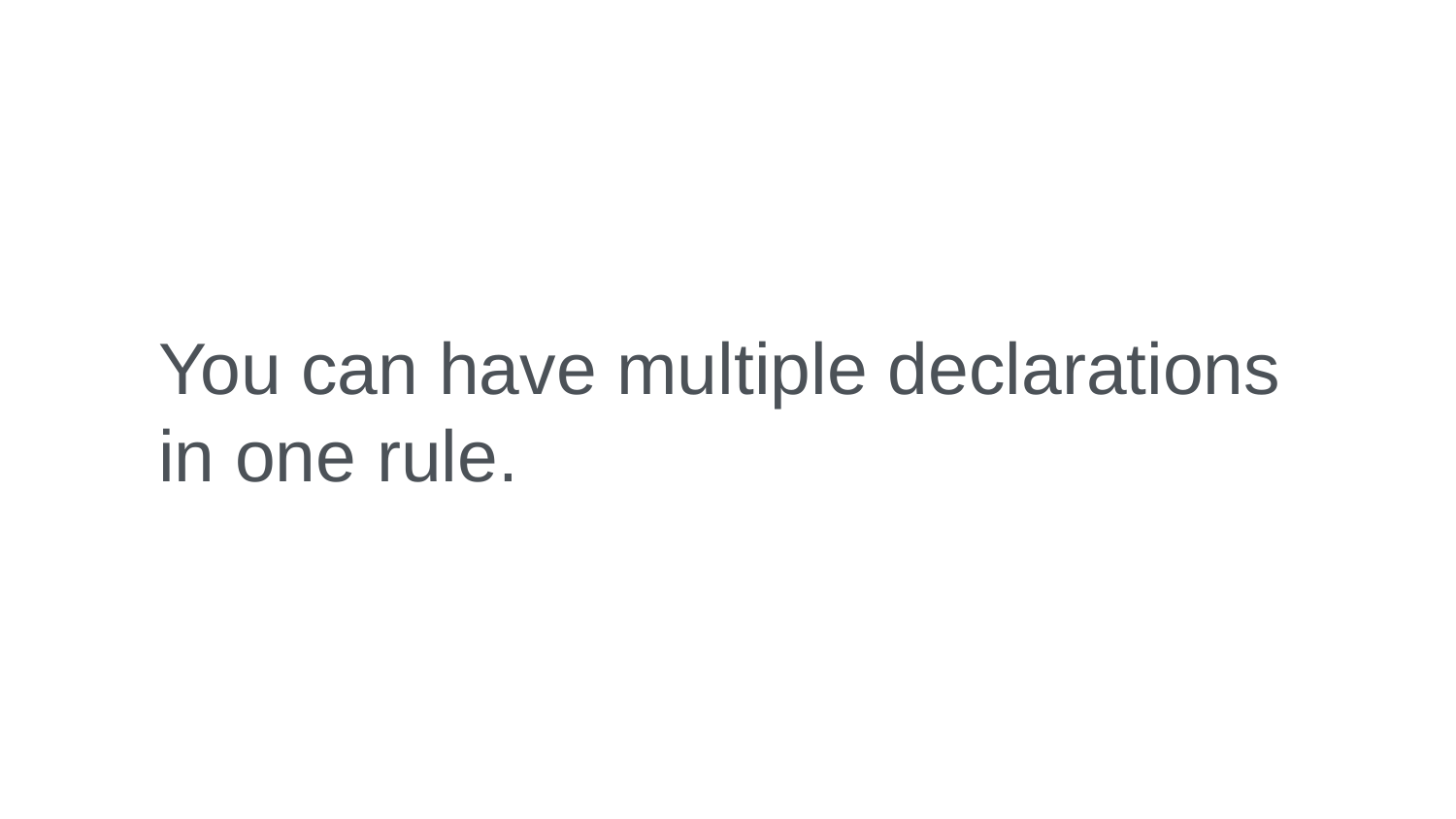

You can have multiple declarations in one rule.